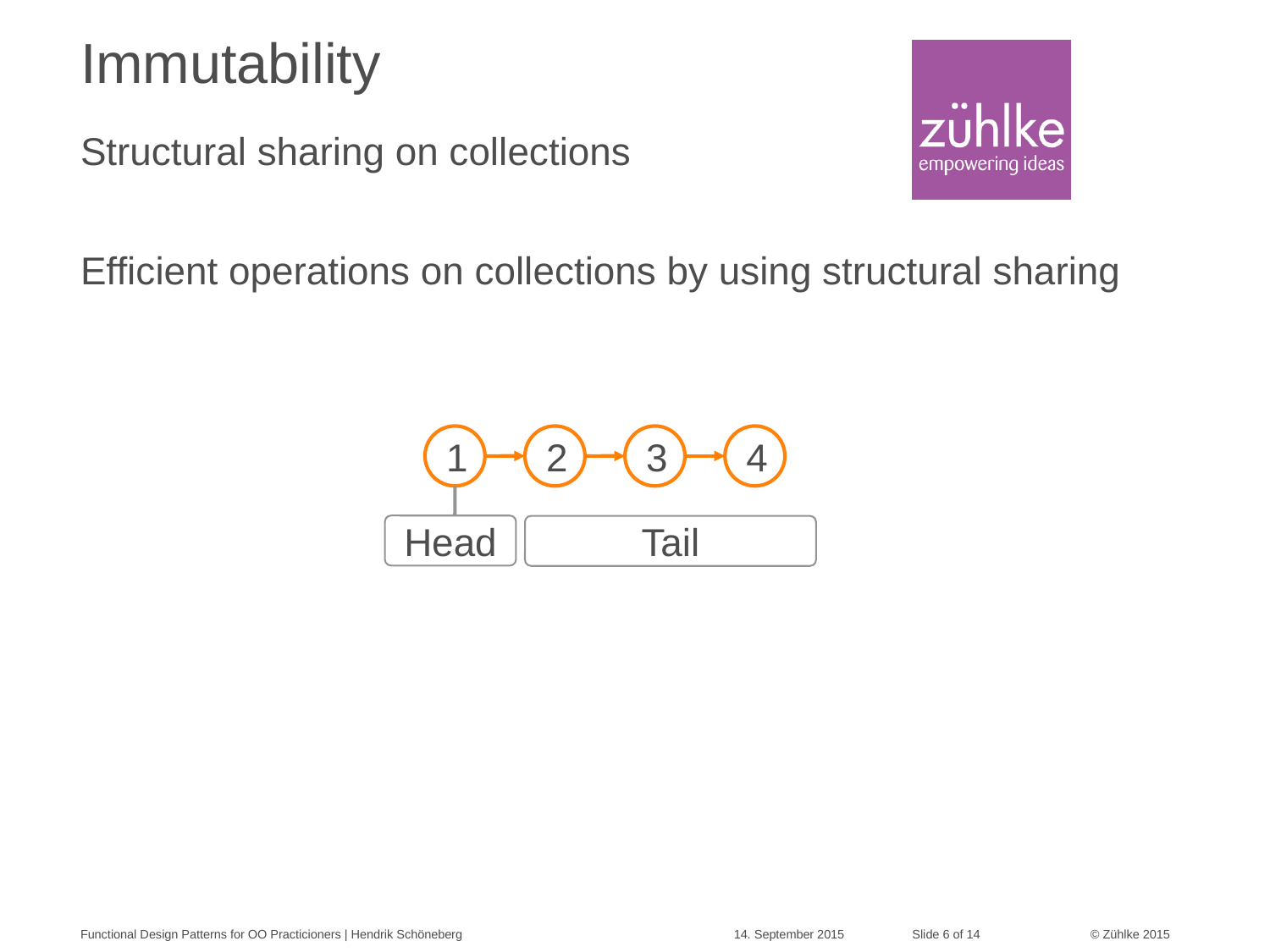

# Immutability
Structural sharing on collections
Efficient operations on collections by using structural sharing

1
2
3
4
Head
Tail
Functional Design Patterns for OO Practicioners | Hendrik Schöneberg
14. September 2015
Slide 6 of 14